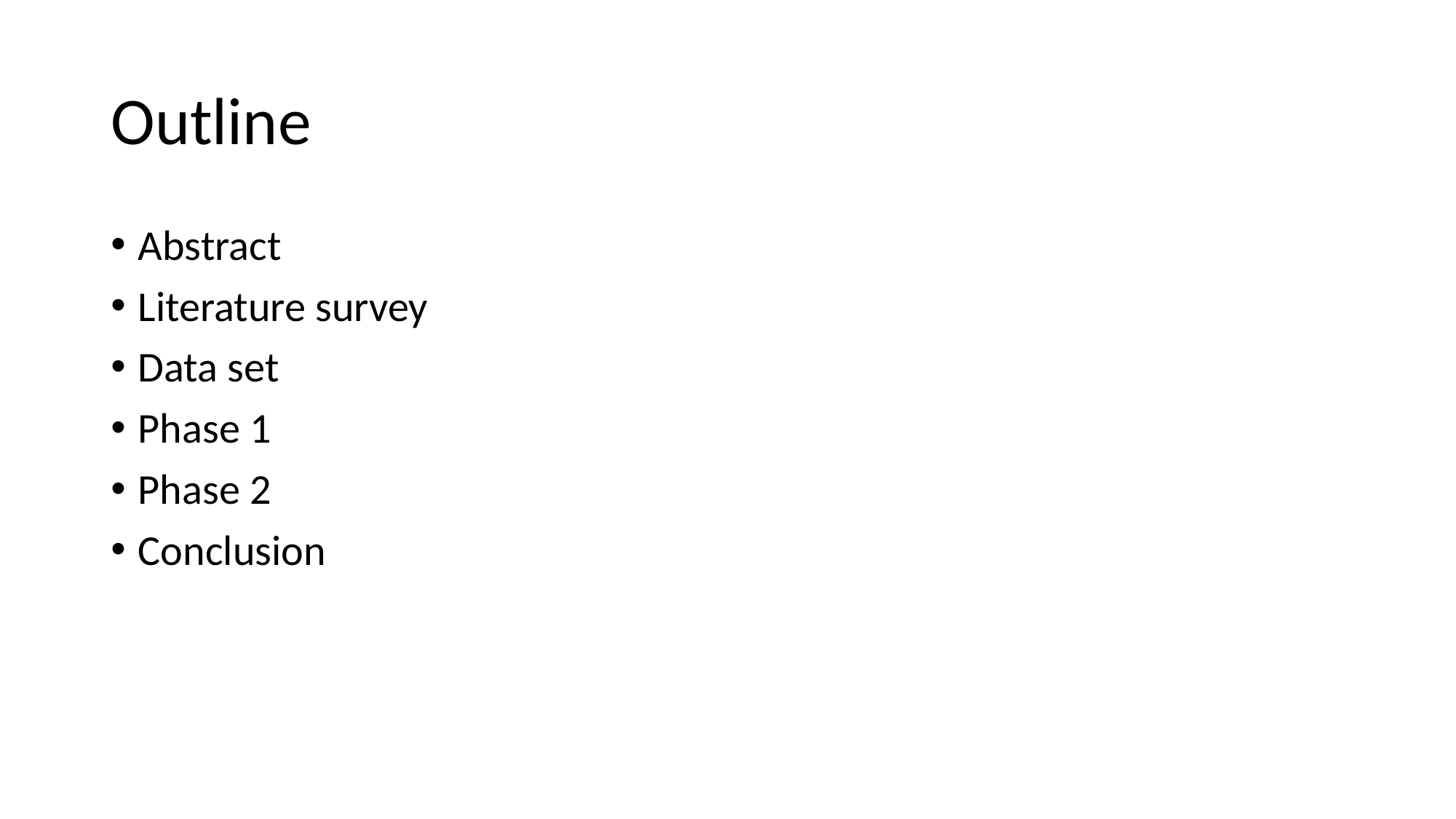

# Outline
Abstract
Literature survey
Data set
Phase 1
Phase 2
Conclusion